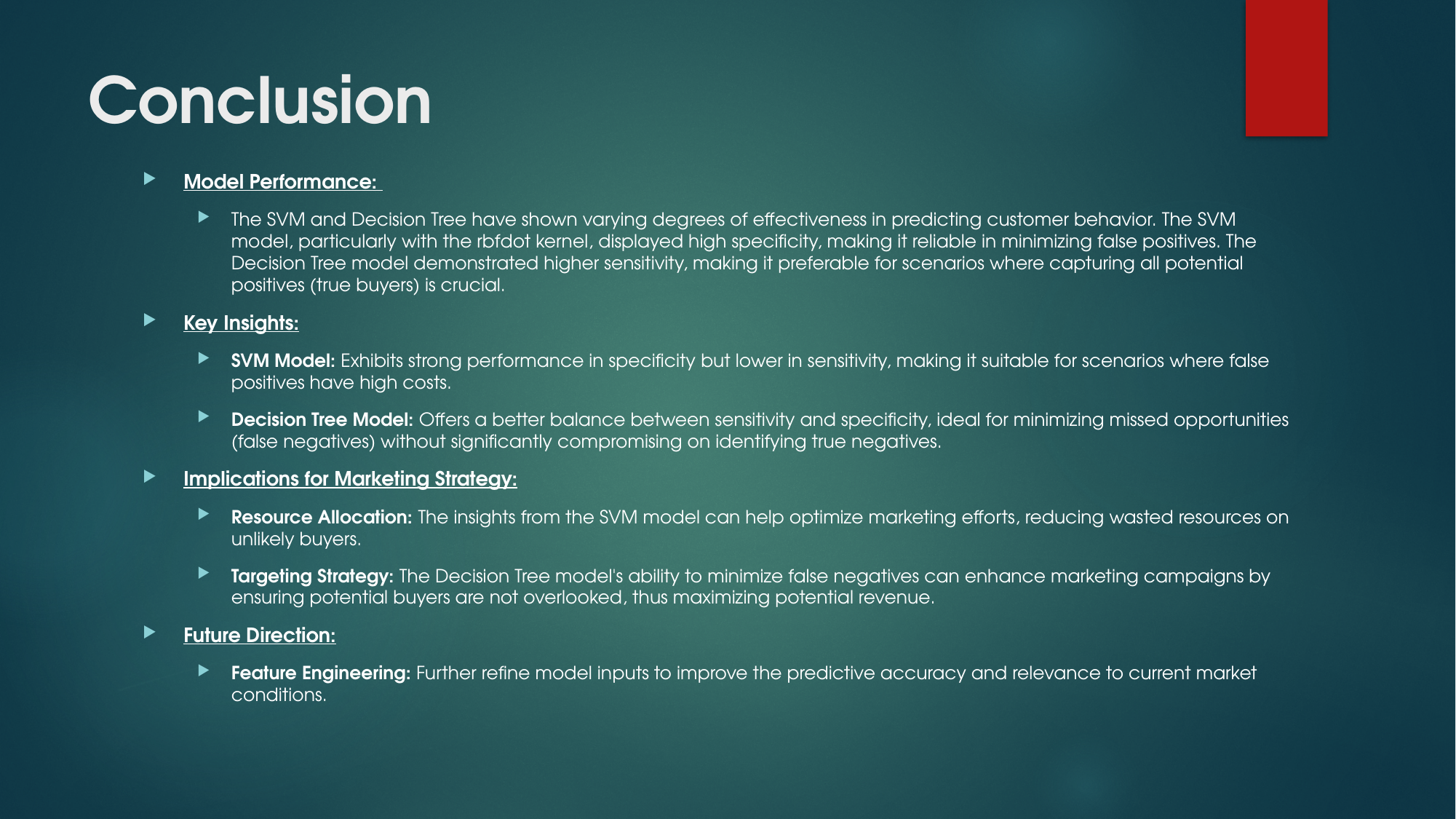

# Conclusion
Model Performance:
The SVM and Decision Tree have shown varying degrees of effectiveness in predicting customer behavior. The SVM model, particularly with the rbfdot kernel, displayed high specificity, making it reliable in minimizing false positives. The Decision Tree model demonstrated higher sensitivity, making it preferable for scenarios where capturing all potential positives (true buyers) is crucial.
Key Insights:
SVM Model: Exhibits strong performance in specificity but lower in sensitivity, making it suitable for scenarios where false positives have high costs.
Decision Tree Model: Offers a better balance between sensitivity and specificity, ideal for minimizing missed opportunities (false negatives) without significantly compromising on identifying true negatives.
Implications for Marketing Strategy:
Resource Allocation: The insights from the SVM model can help optimize marketing efforts, reducing wasted resources on unlikely buyers.
Targeting Strategy: The Decision Tree model's ability to minimize false negatives can enhance marketing campaigns by ensuring potential buyers are not overlooked, thus maximizing potential revenue.
Future Direction:
Feature Engineering: Further refine model inputs to improve the predictive accuracy and relevance to current market conditions.